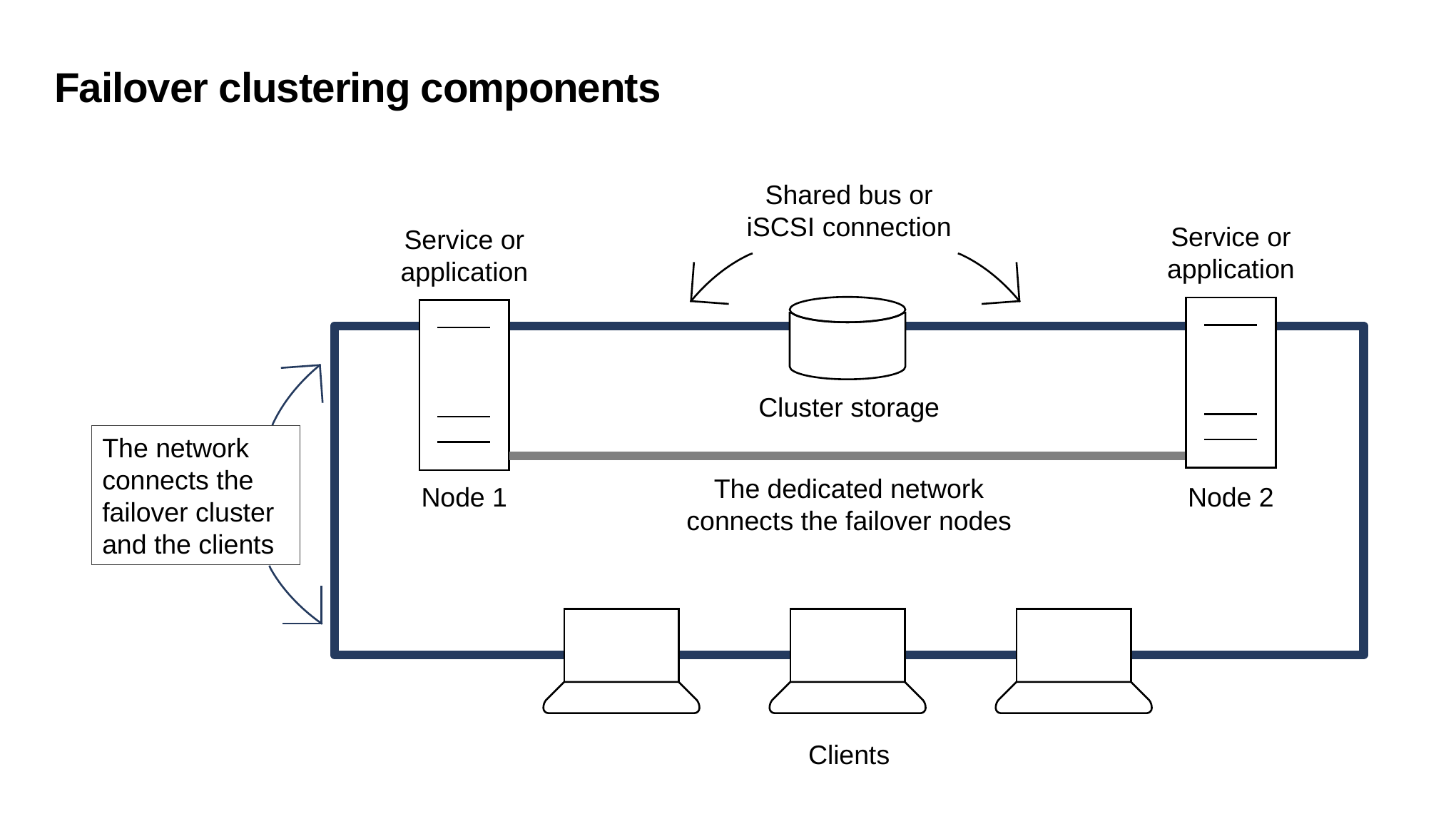

# Failover clustering components
Shared bus or iSCSI connection
Service or application
Service or application

Cluster storage
The network connects the failover cluster and the clients
The dedicated network connects the failover nodes
Node 1
Node 2

Clients